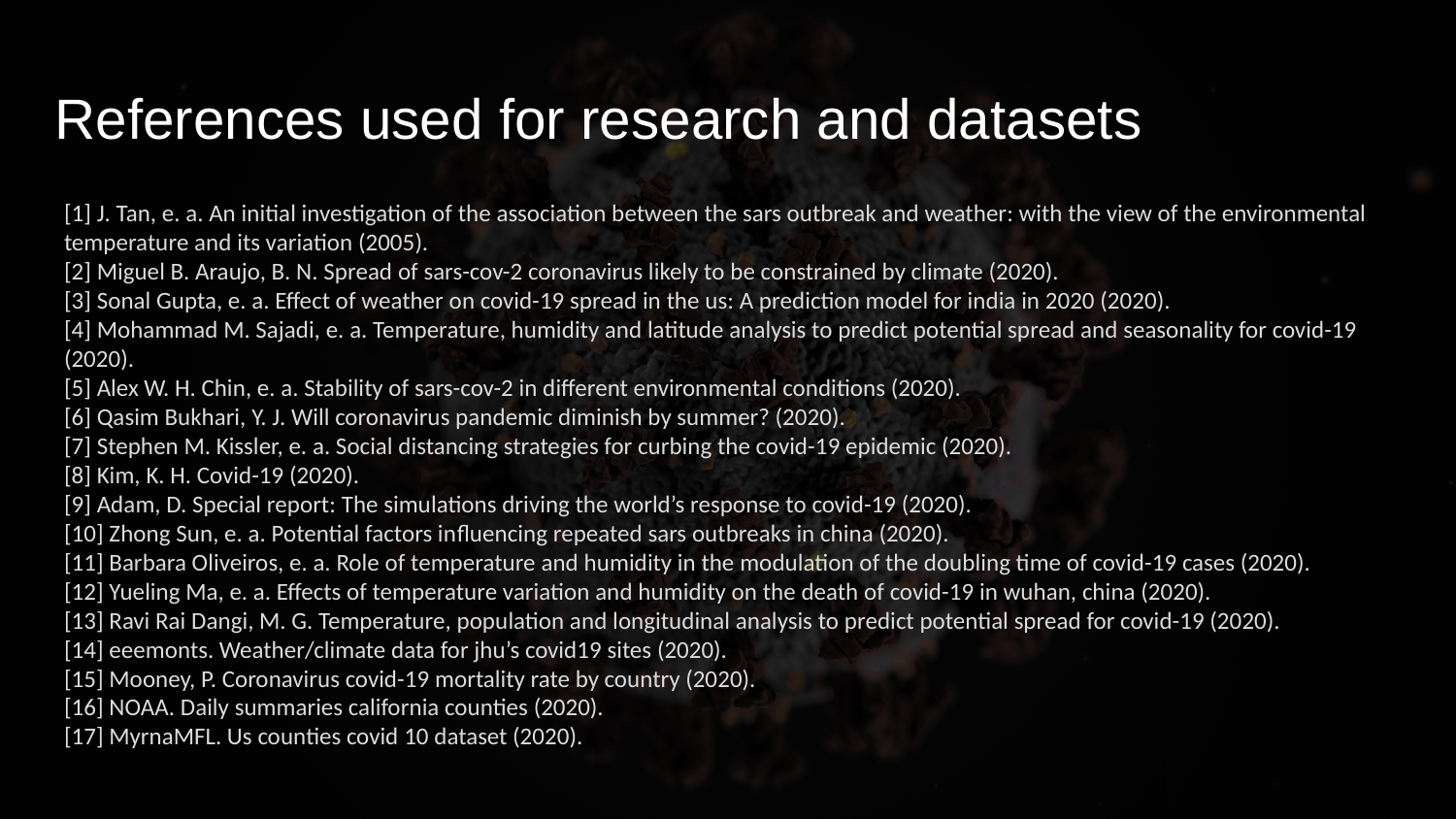

# References used for research and datasets
[1] J. Tan, e. a. An initial investigation of the association between the sars outbreak and weather: with the view of the environmental temperature and its variation (2005).
[2] Miguel B. Araujo, B. N. Spread of sars-cov-2 coronavirus likely to be constrained by climate (2020).
[3] Sonal Gupta, e. a. Effect of weather on covid-19 spread in the us: A prediction model for india in 2020 (2020).
[4] Mohammad M. Sajadi, e. a. Temperature, humidity and latitude analysis to predict potential spread and seasonality for covid-19 (2020).
[5] Alex W. H. Chin, e. a. Stability of sars-cov-2 in different environmental conditions (2020).
[6] Qasim Bukhari, Y. J. Will coronavirus pandemic diminish by summer? (2020).
[7] Stephen M. Kissler, e. a. Social distancing strategies for curbing the covid-19 epidemic (2020).
[8] Kim, K. H. Covid-19 (2020).
[9] Adam, D. Special report: The simulations driving the world’s response to covid-19 (2020).
[10] Zhong Sun, e. a. Potential factors inﬂuencing repeated sars outbreaks in china (2020).
[11] Barbara Oliveiros, e. a. Role of temperature and humidity in the modulation of the doubling time of covid-19 cases (2020).
[12] Yueling Ma, e. a. Effects of temperature variation and humidity on the death of covid-19 in wuhan, china (2020).
[13] Ravi Rai Dangi, M. G. Temperature, population and longitudinal analysis to predict potential spread for covid-19 (2020).
[14] eeemonts. Weather/climate data for jhu’s covid19 sites (2020).
[15] Mooney, P. Coronavirus covid-19 mortality rate by country (2020).
[16] NOAA. Daily summaries california counties (2020).
[17] MyrnaMFL. Us counties covid 10 dataset (2020).